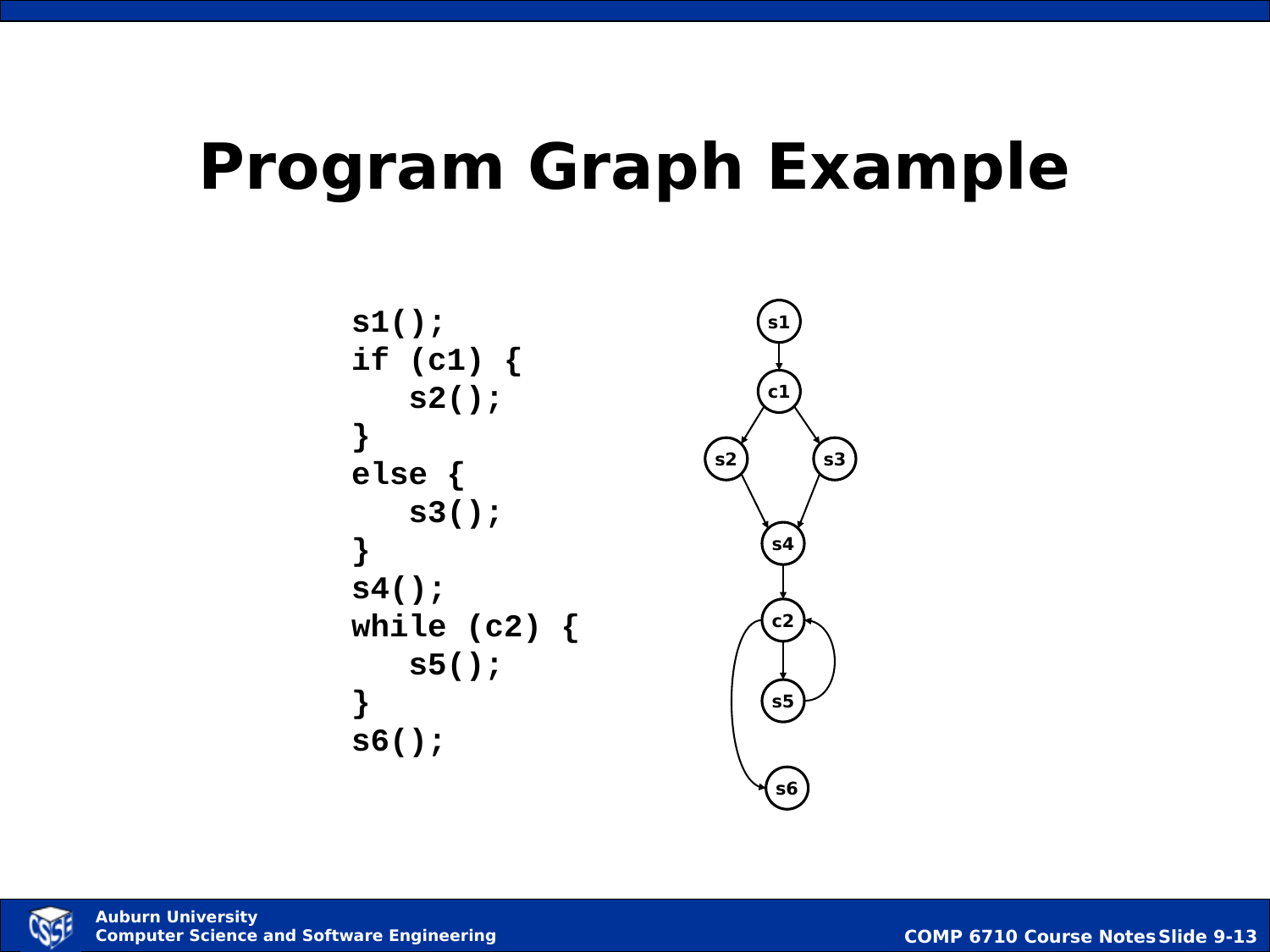

# Program Graph Example
s1();
if (c1) {
   s2();
}
else {
   s3();
}
s4();
while (c2) {
   s5();
}
s6();
s1
c1
s2
s3
s4
c2
s5
s6